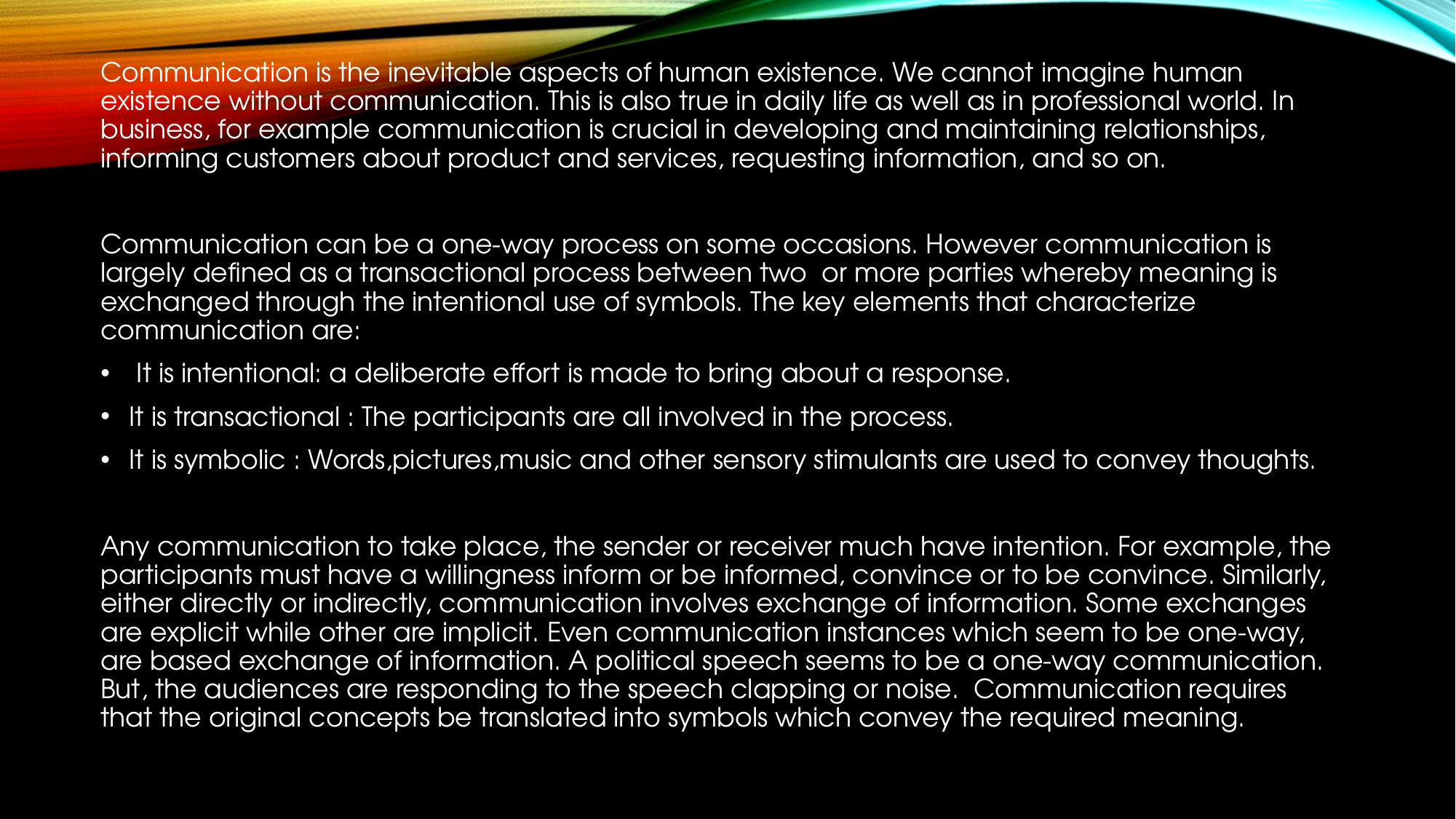

Communication is the inevitable aspects of human existence. We cannot imagine human existence without communication. This is also true in daily life as well as in professional world. In business, for example communication is crucial in developing and maintaining relationships, informing customers about product and services, requesting information, and so on.

Communication can be a one-way process on some occasions. However communication is largely defined as a transactional process between two  or more parties whereby meaning is exchanged through the intentional use of symbols. The key elements that characterize communication are:
 It is intentional: a deliberate effort is made to bring about a response.
It is transactional : The participants are all involved in the process.
It is symbolic : Words,pictures,music and other sensory stimulants are used to convey thoughts.

Any communication to take place, the sender or receiver much have intention. For example, the participants must have a willingness inform or be informed, convince or to be convince. Similarly, either directly or indirectly, communication involves exchange of information. Some exchanges are explicit while other are implicit. Even communication instances which seem to be one-way, are based exchange of information. A political speech seems to be a one-way communication. But, the audiences are responding to the speech clapping or noise.  Communication requires that the original concepts be translated into symbols which convey the required meaning.